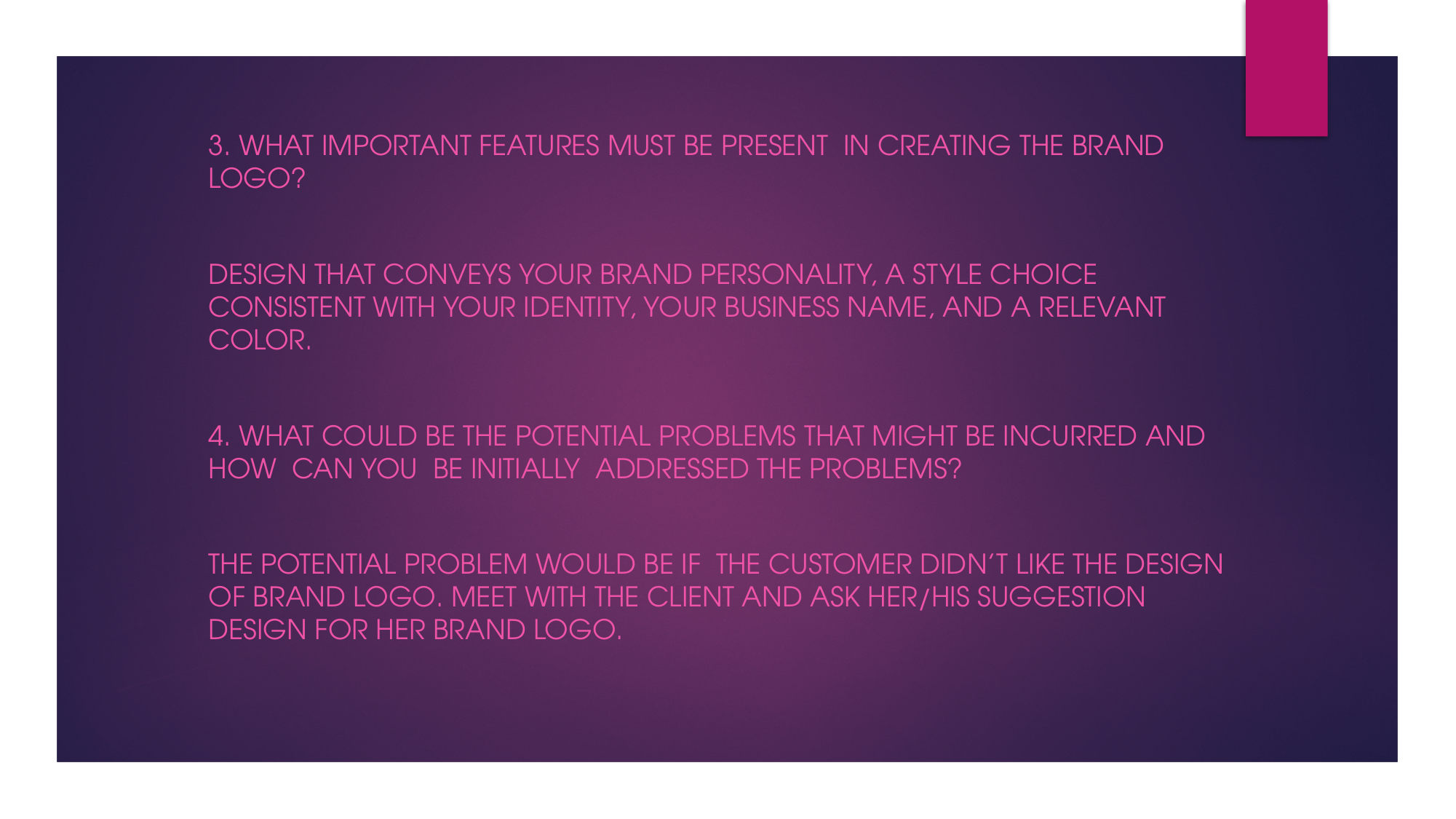

3. WHAT IMPORTANT FEATURES MUST BE PRESENT  IN CREATING THE BRAND LOGO?

DESIGN THAT CONVEYS YOUR BRAND PERSONALITY, A STYLE CHOICE CONSISTENT WITH YOUR IDENTITY, YOUR BUSINESS NAME, AND A RELEVANT COLOR.

4. WHAT COULD BE THE POTENTIAL PROBLEMS THAT MIGHT BE INCURRED AND HOW  CAN YOU  BE INITIALLY  ADDRESSED THE PROBLEMS?

THE POTENTIAL PROBLEM WOULD BE IF  THE CUSTOMER DIDN’T LIKE THE DESIGN OF BRAND LOGO. MEET WITH THE CLIENT AND ASK HER/HIS SUGGESTION DESIGN FOR HER BRAND LOGO.